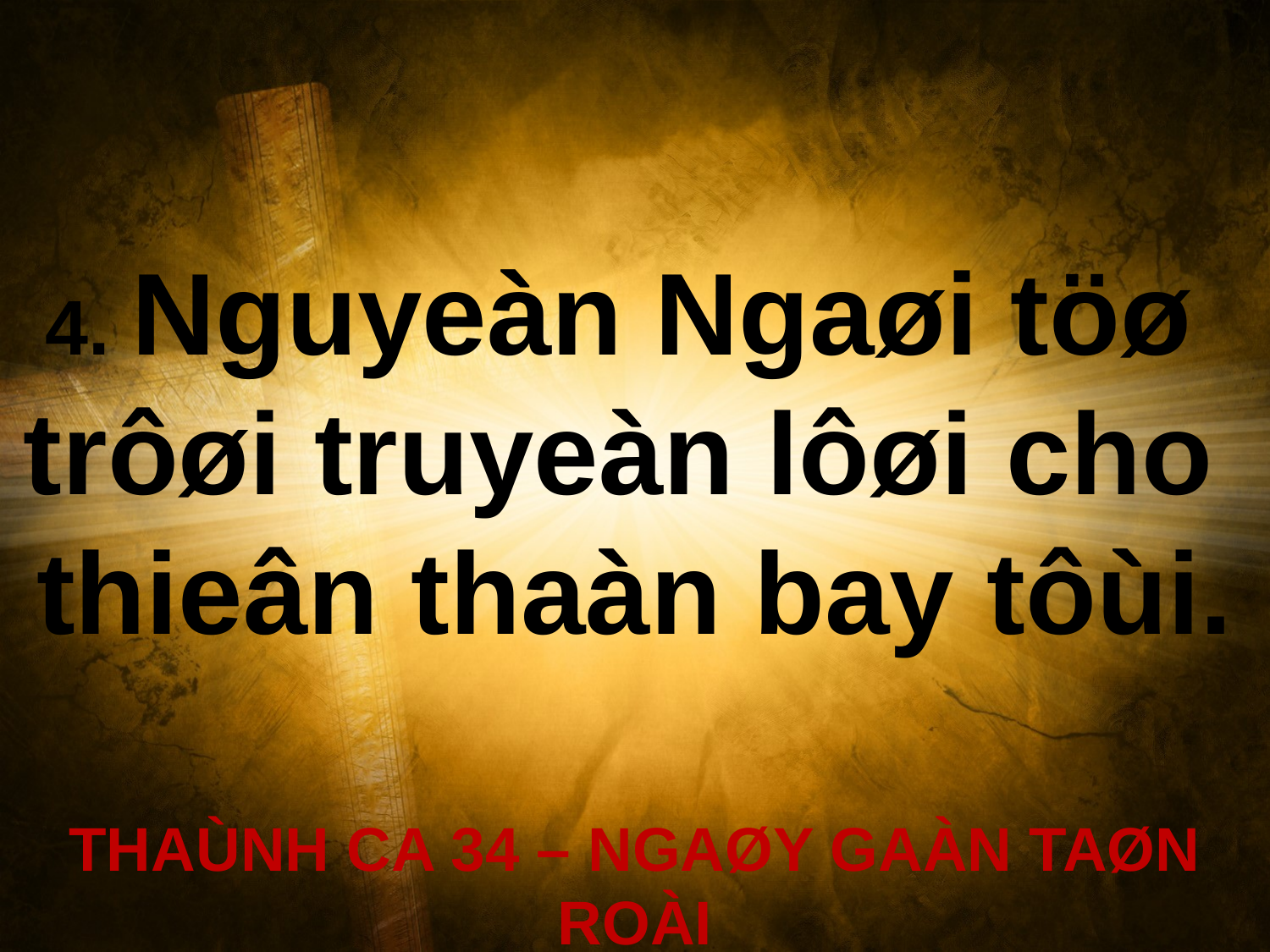

4. Nguyeàn Ngaøi töø
trôøi truyeàn lôøi cho
thieân thaàn bay tôùi.
THAÙNH CA 34 – NGAØY GAÀN TAØN ROÀI